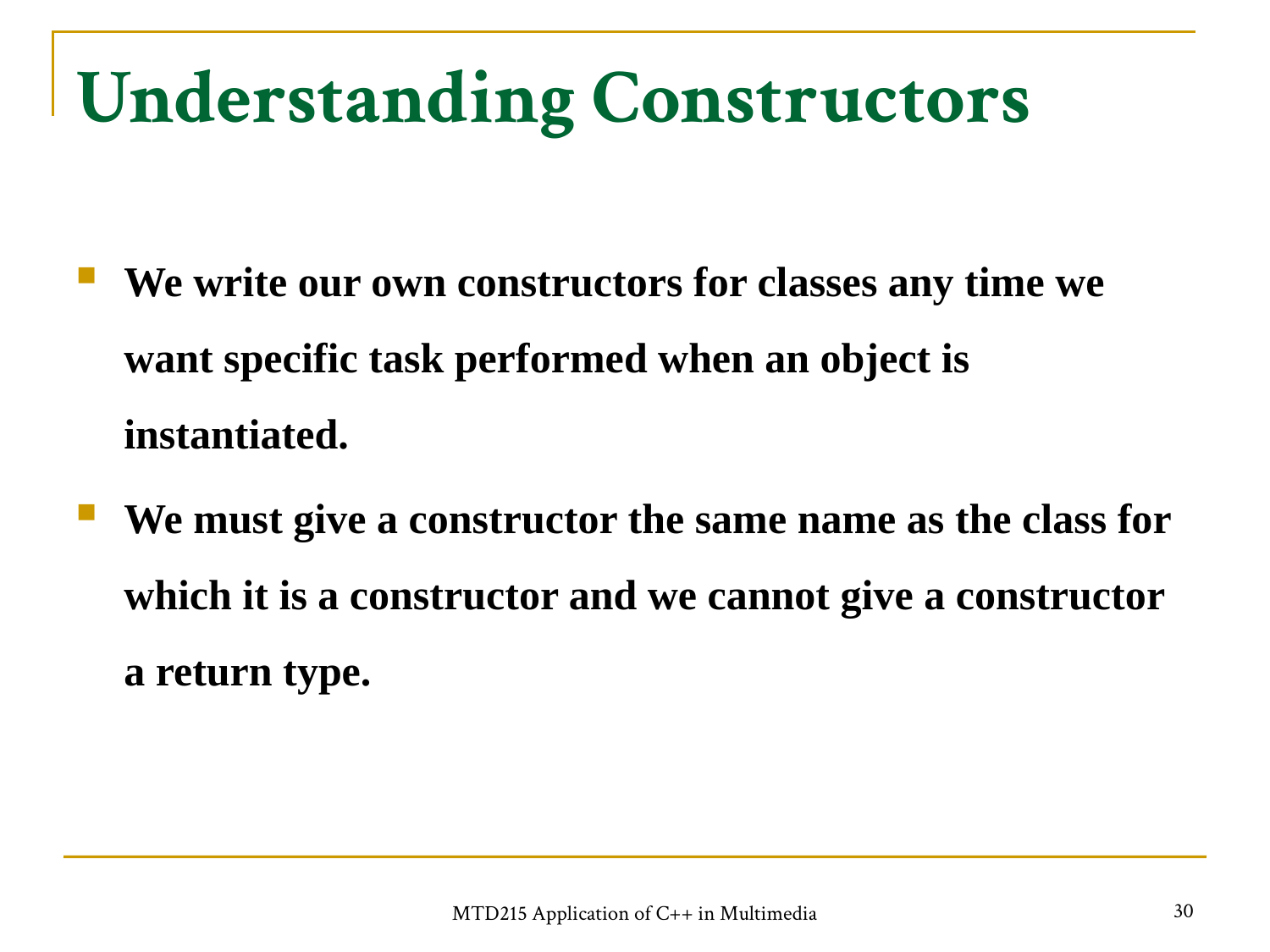

# Understanding Constructors
We write our own constructors for classes any time we want specific task performed when an object is instantiated.
We must give a constructor the same name as the class for which it is a constructor and we cannot give a constructor a return type.
30
MTD215 Application of C++ in Multimedia